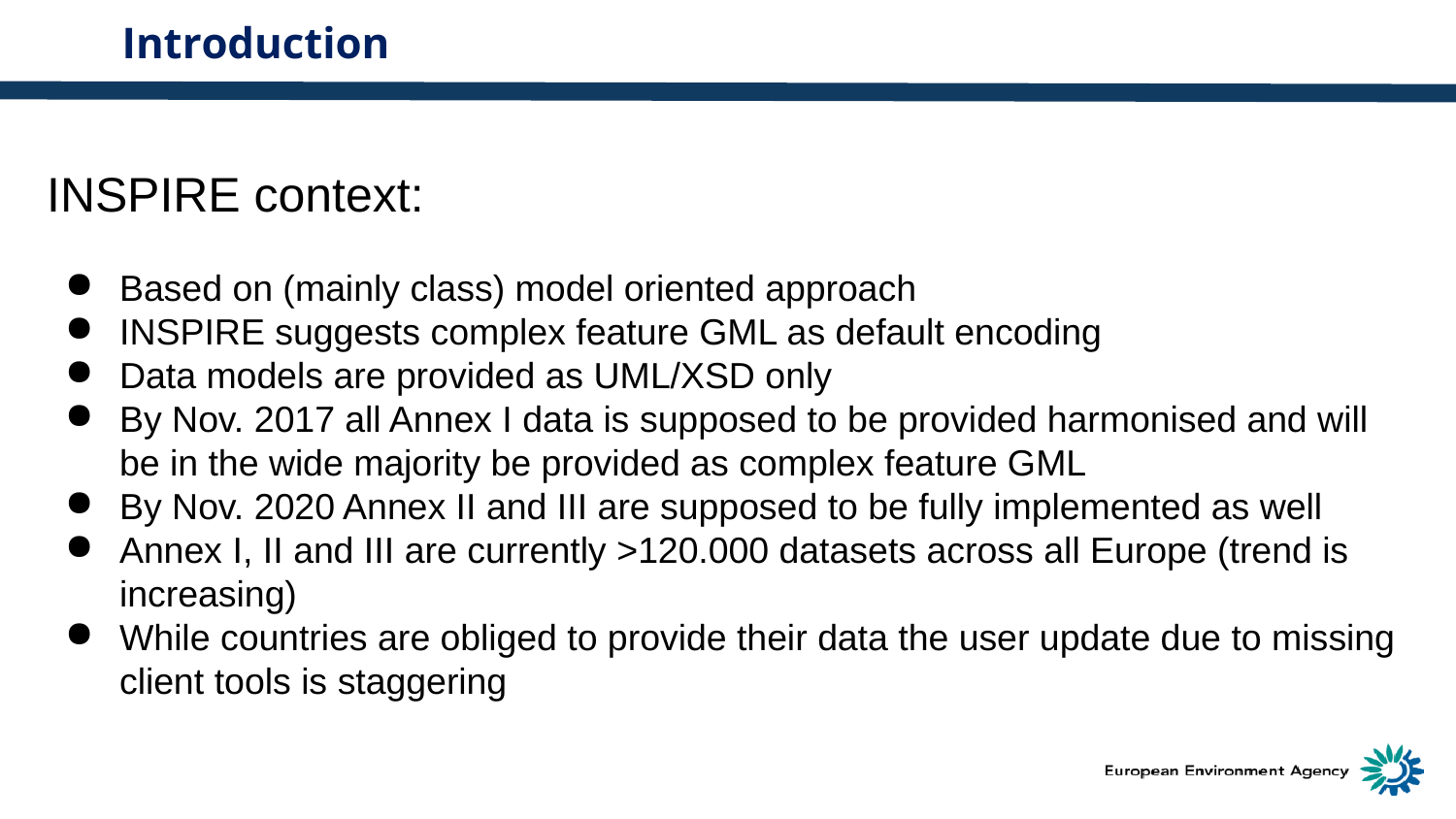

Introduction
INSPIRE context:

Based on (mainly class) model oriented approach
INSPIRE suggests complex feature GML as default encoding
Data models are provided as UML/XSD only
By Nov. 2017 all Annex I data is supposed to be provided harmonised and will be in the wide majority be provided as complex feature GML
By Nov. 2020 Annex II and III are supposed to be fully implemented as well
Annex I, II and III are currently >120.000 datasets across all Europe (trend is increasing)
While countries are obliged to provide their data the user update due to missing client tools is staggering